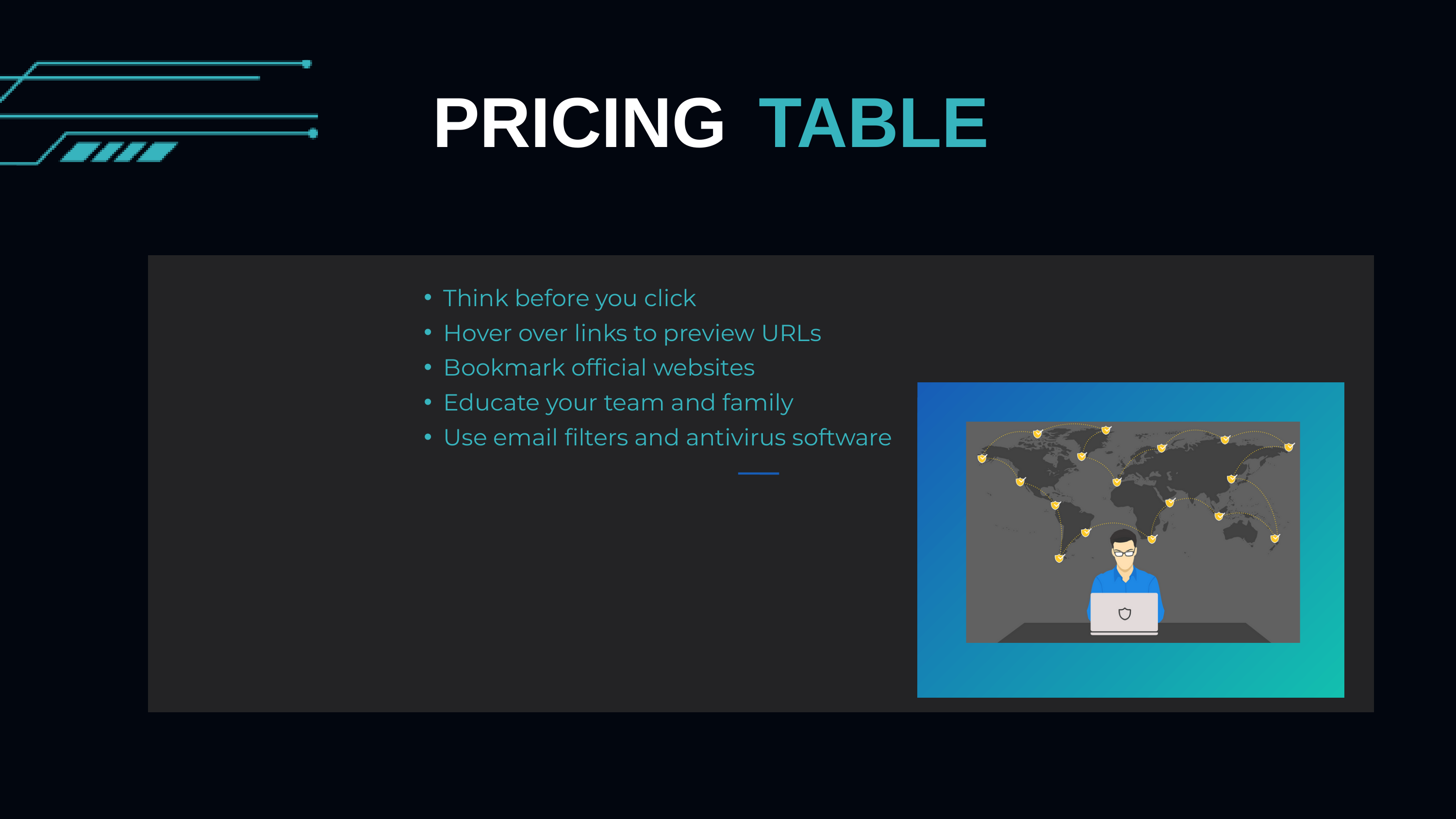

PRICING
TABLE

Think before you click
Hover over links to preview URLs
Bookmark official websites
Educate your team and family
Use email filters and antivirus software